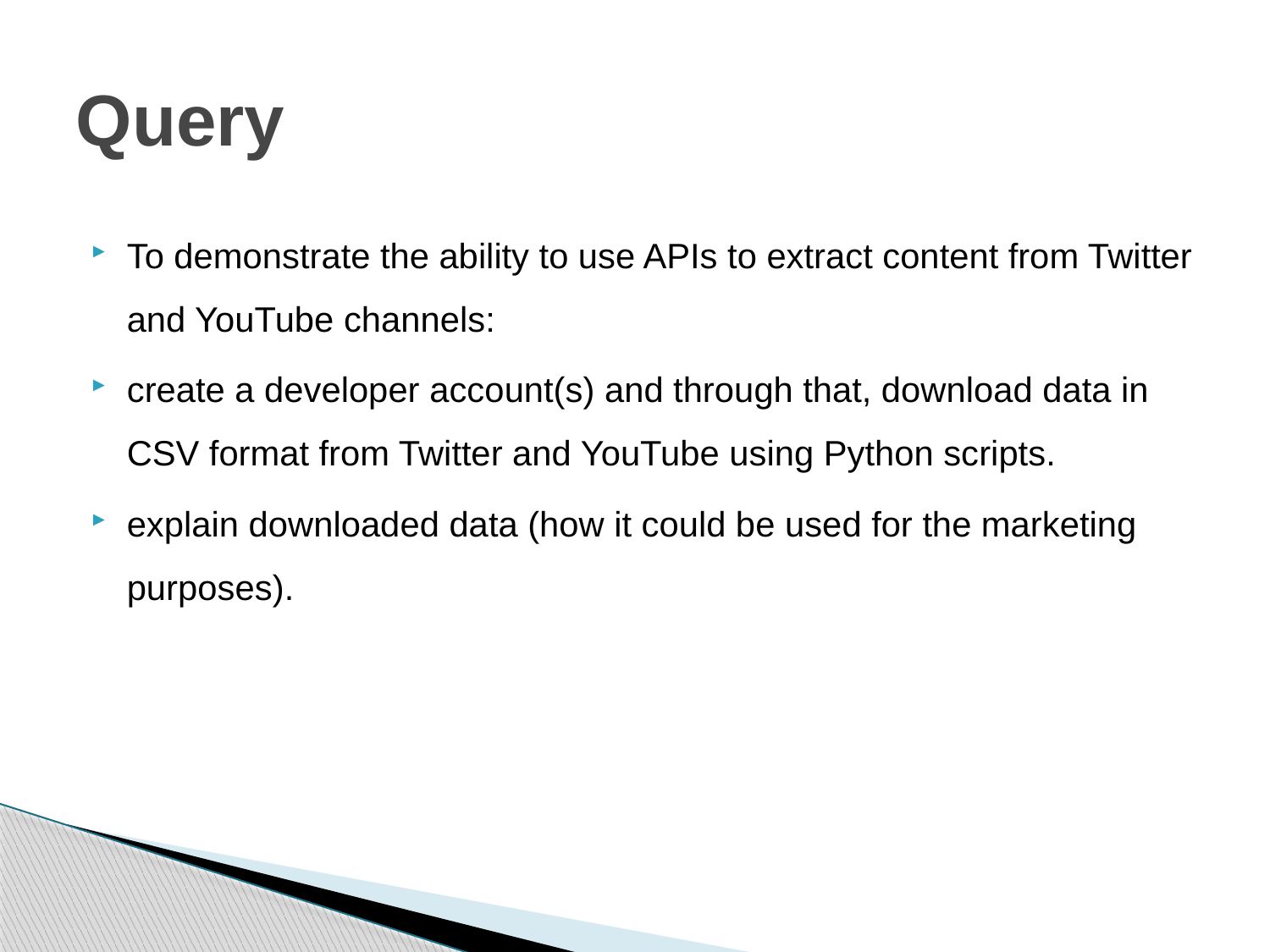

# Query
To demonstrate the ability to use APIs to extract content from Twitter and YouTube channels:
create a developer account(s) and through that, download data in CSV format from Twitter and YouTube using Python scripts.
explain downloaded data (how it could be used for the marketing purposes).